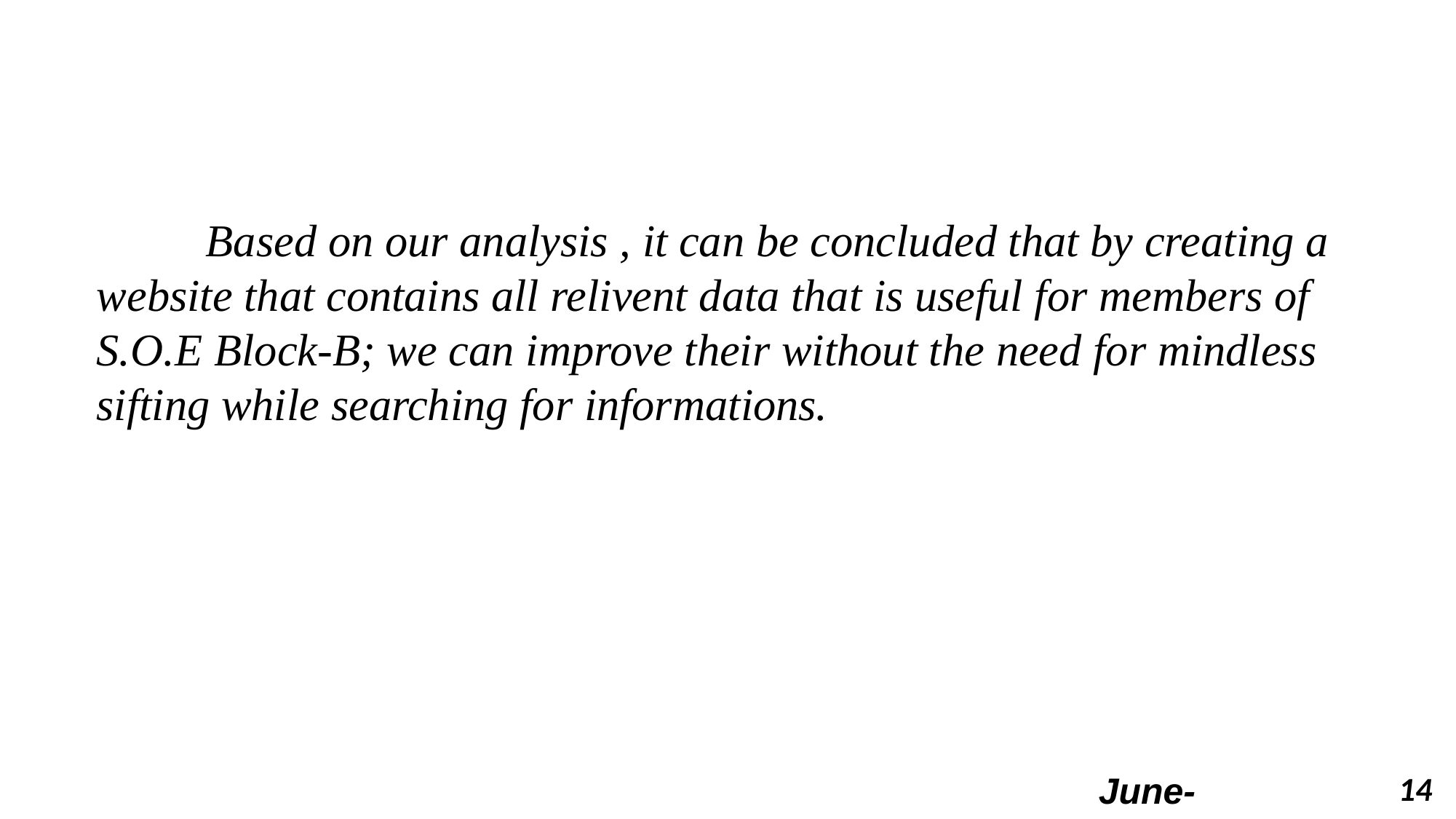

Conclusion
	Based on our analysis , it can be concluded that by creating a website that contains all relivent data that is useful for members of S.O.E Block-B; we can improve their without the need for mindless sifting while searching for informations.
S.O.E Block-B website project
June-2022
14